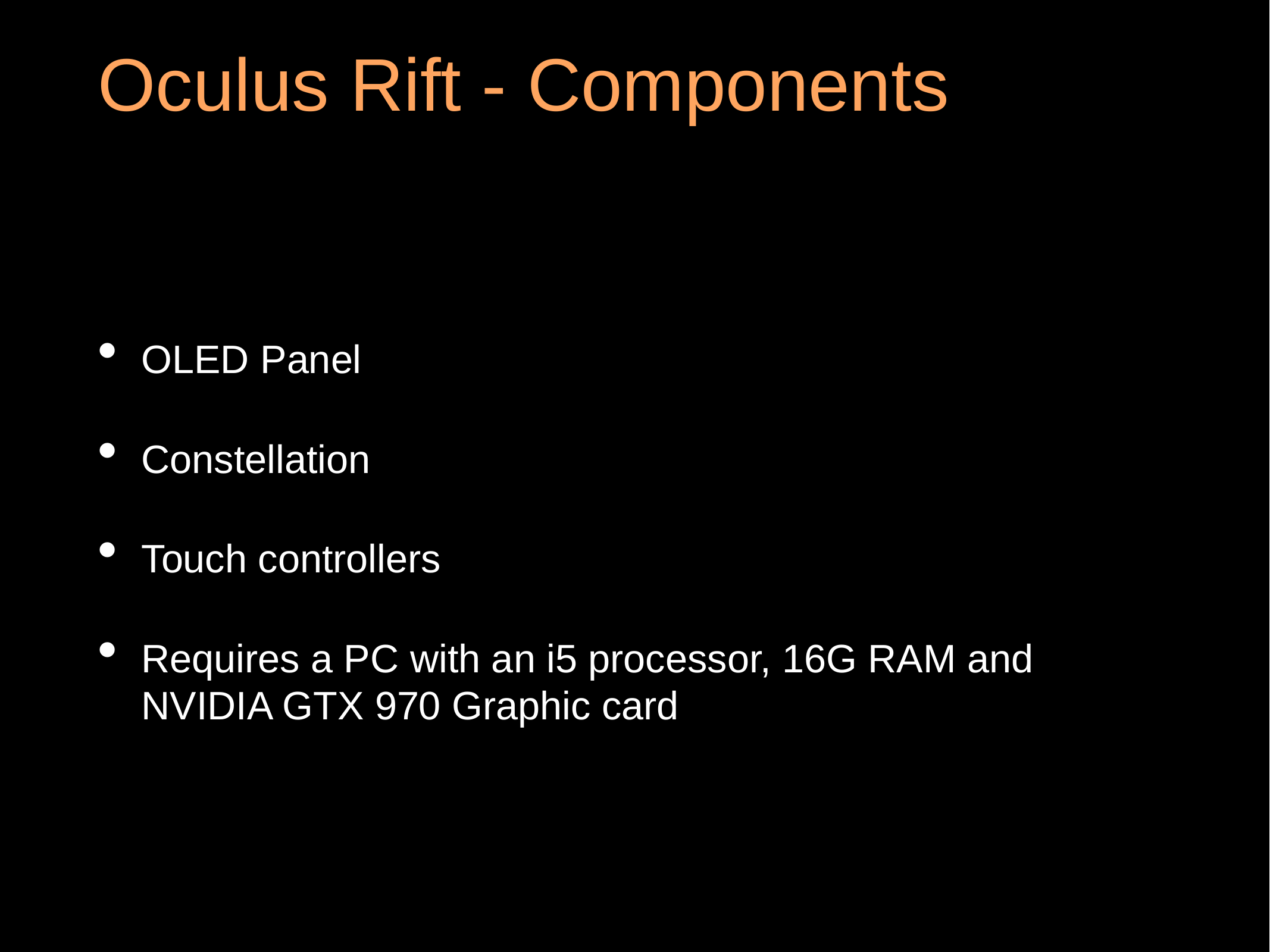

15
# Oculus Rift - Components
OLED Panel
Constellation
Touch controllers
Requires a PC with an i5 processor, 16G RAM and NVIDIA GTX 970 Graphic card